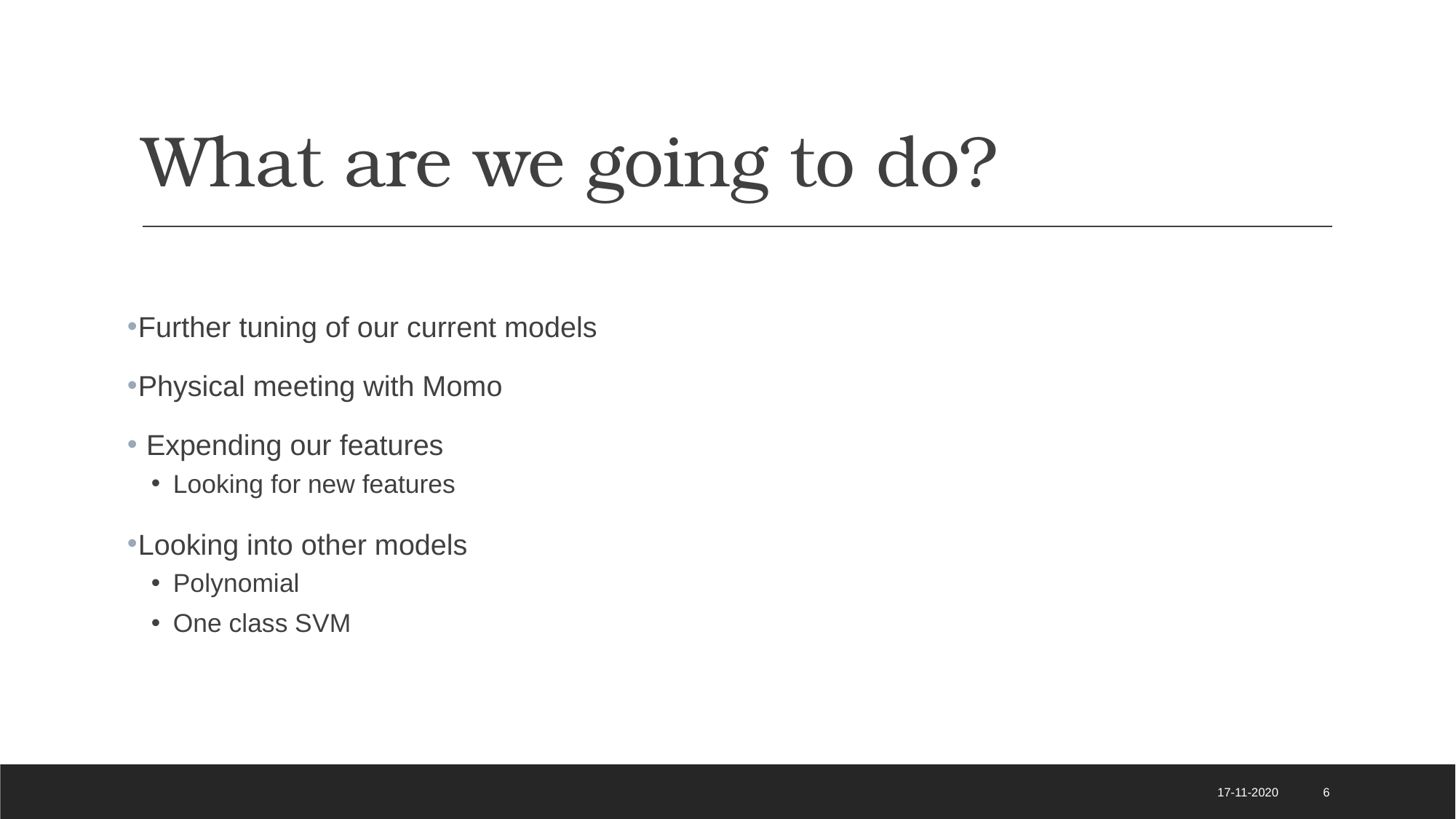

# What are we going to do?

Further tuning of our current models
Physical meeting with Momo
 Expending our features
Looking for new features
Looking into other models
Polynomial
One class SVM

17-11-2020
6